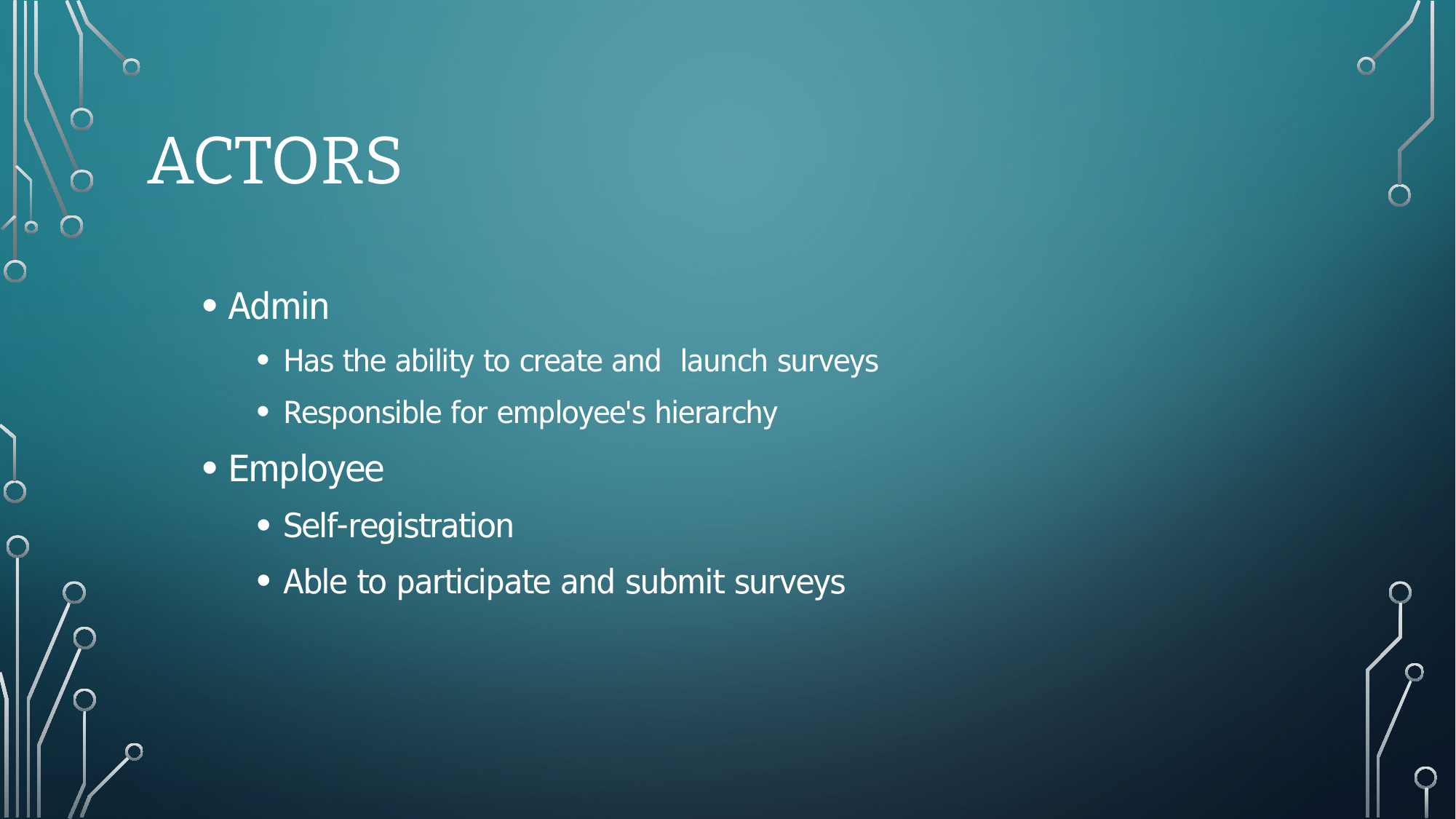

# actors
Admin
Has the ability to create and  launch surveys
Responsible for employee's hierarchy
Employee
Self-registration
Able to participate and submit surveys